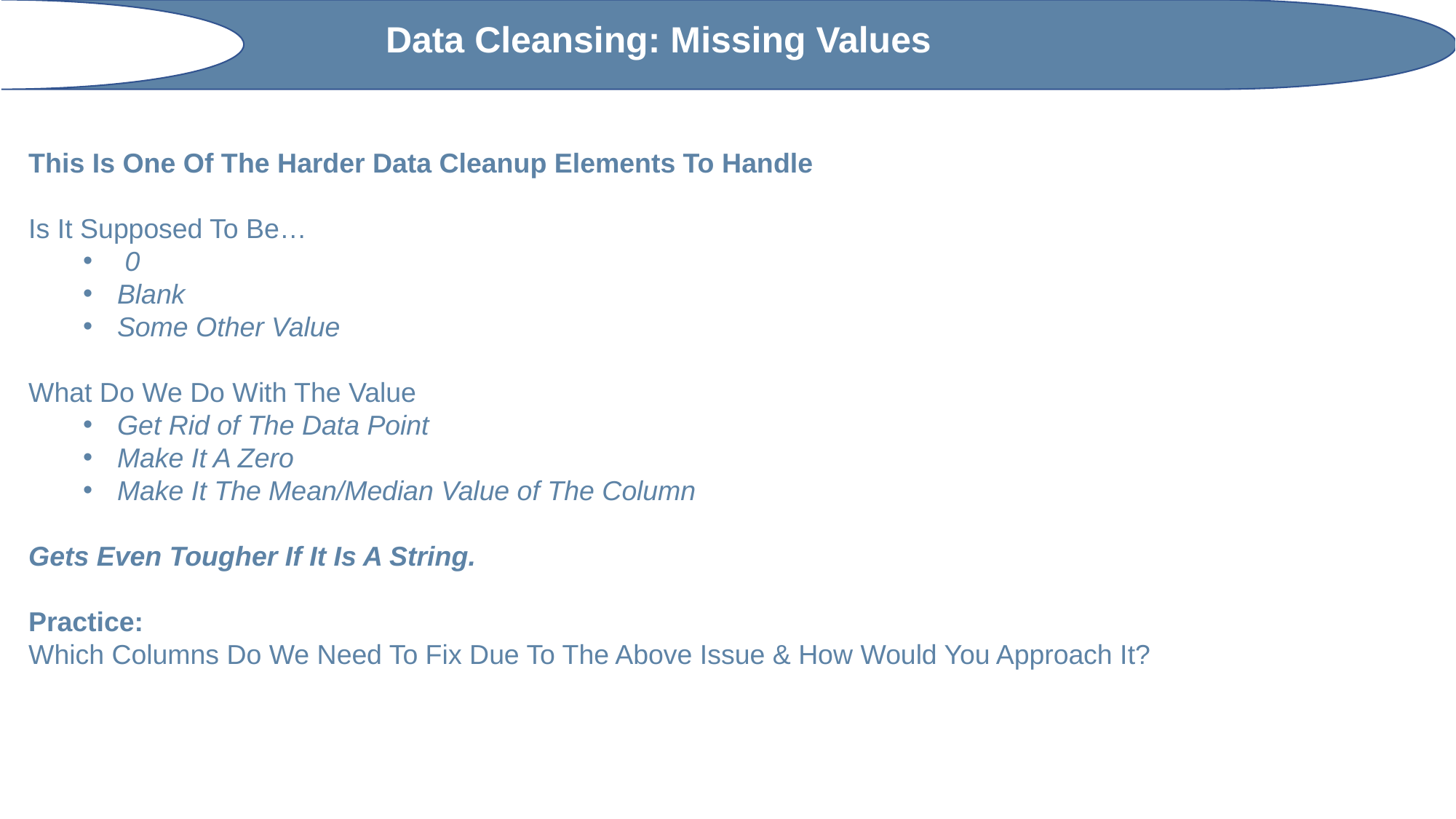

Data Cleansing: Missing Values
This Is One Of The Harder Data Cleanup Elements To Handle

Is It Supposed To Be…
 0
Blank
Some Other Value

What Do We Do With The Value
Get Rid of The Data Point
Make It A Zero
Make It The Mean/Median Value of The Column

Gets Even Tougher If It Is A String.

Practice:
Which Columns Do We Need To Fix Due To The Above Issue & How Would You Approach It?